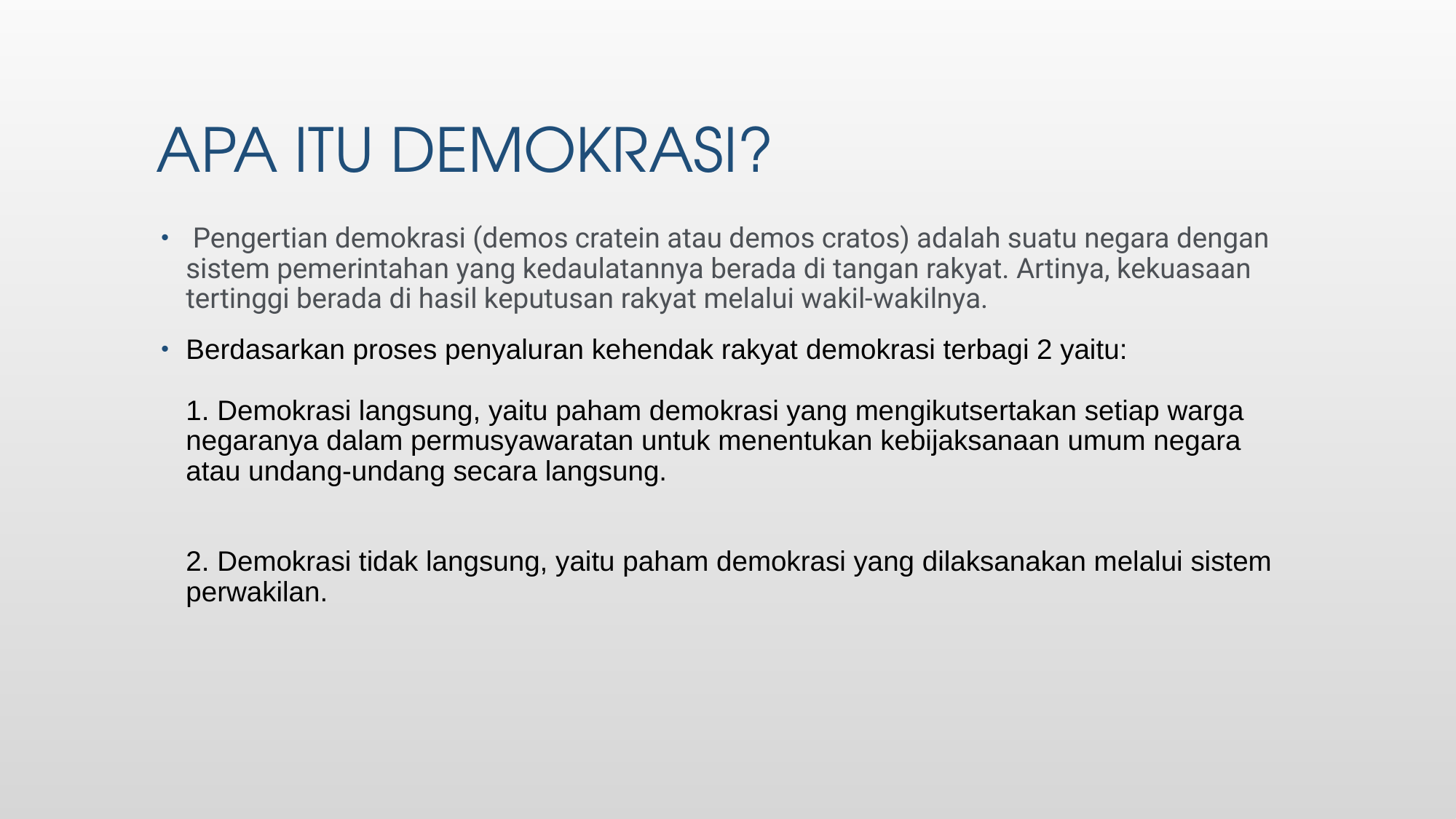

# Apa itu demokrasi?
 Pengertian demokrasi (demos cratein atau demos cratos) adalah suatu negara dengan sistem pemerintahan yang kedaulatannya berada di tangan rakyat. Artinya, kekuasaan tertinggi berada di hasil keputusan rakyat melalui wakil-wakilnya.
Berdasarkan proses penyaluran kehendak rakyat demokrasi terbagi 2 yaitu:
1. Demokrasi langsung, yaitu paham demokrasi yang mengikutsertakan setiap warga negaranya dalam permusyawaratan untuk menentukan kebijaksanaan umum negara atau undang-undang secara langsung.
2. Demokrasi tidak langsung, yaitu paham demokrasi yang dilaksanakan melalui sistem perwakilan.